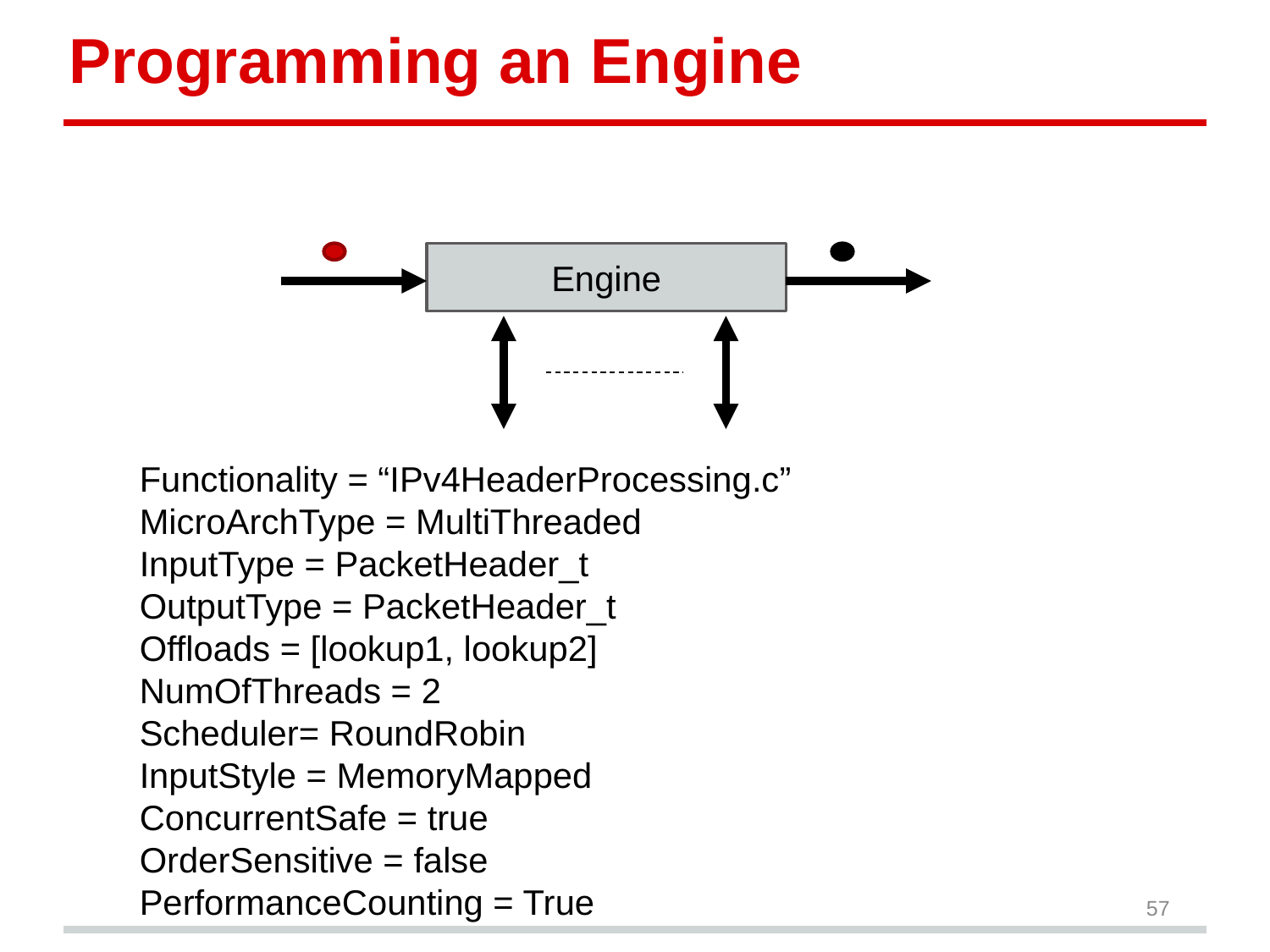

# Programming an Engine

Engine

Functionality = “IPv4HeaderProcessing.c”
MicroArchType = MultiThreaded
InputType = PacketHeader_t
OutputType = PacketHeader_t
Offloads = [lookup1, lookup2]
NumOfThreads = 2
Scheduler= RoundRobin
InputStyle = MemoryMapped
ConcurrentSafe = true
OrderSensitive = false
PerformanceCounting = True
57